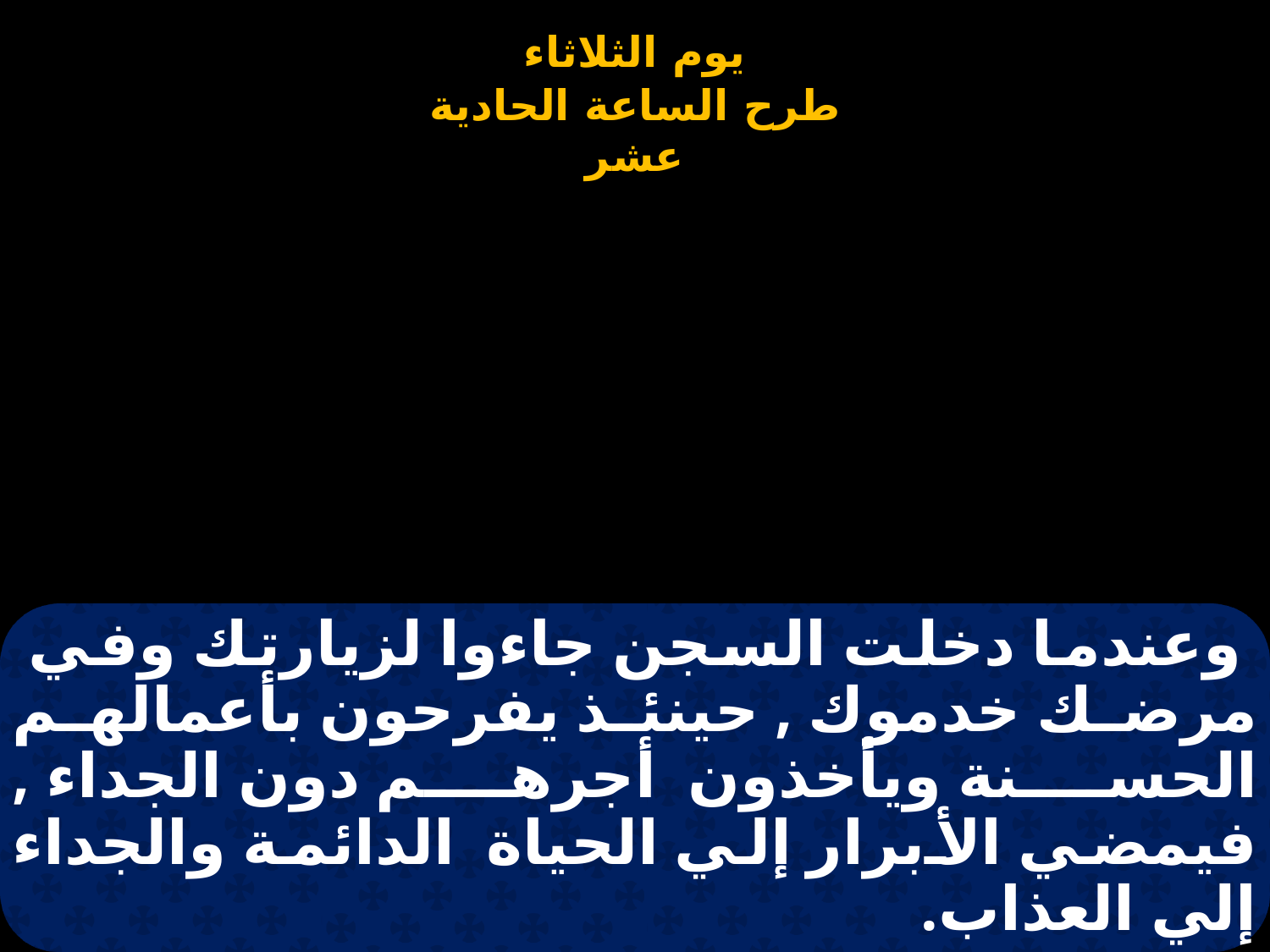

# وعندما دخلت السجن جاءوا لزيارتك وفي  مرضك خدموك , حينئذ يفرحون بأعمالهم الحسنة ويأخذون  أجرهم دون الجداء , فيمضي الأبرار إلي الحياة  الدائمة والجداء إلي العذاب.